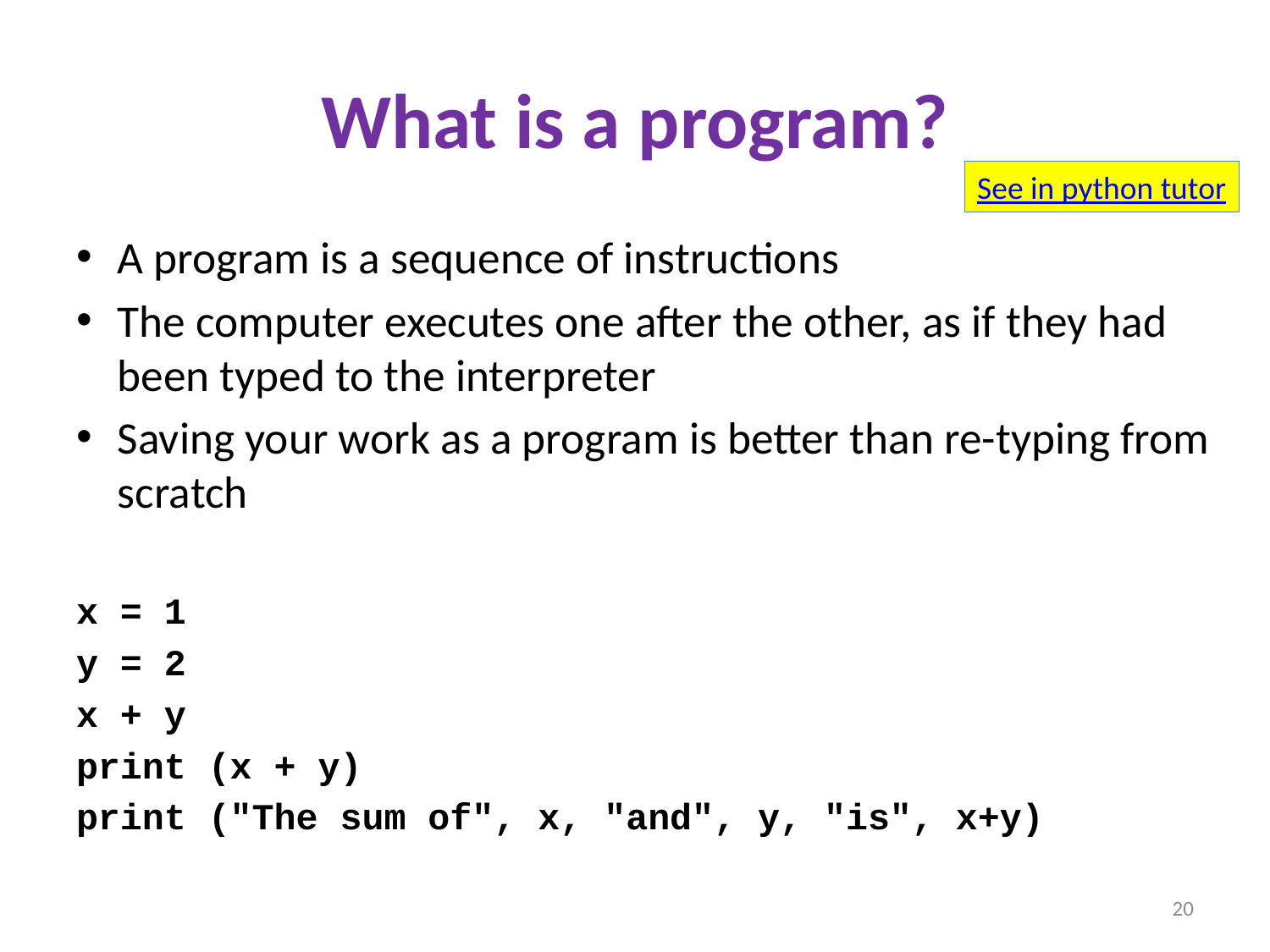

# What is a program?
See in python tutor
A program is a sequence of instructions
The computer executes one after the other, as if they had been typed to the interpreter
Saving your work as a program is better than re-typing from scratch

x = 1
y = 2
x + y
print (x + y)
print ("The sum of", x, "and", y, "is", x+y)
20